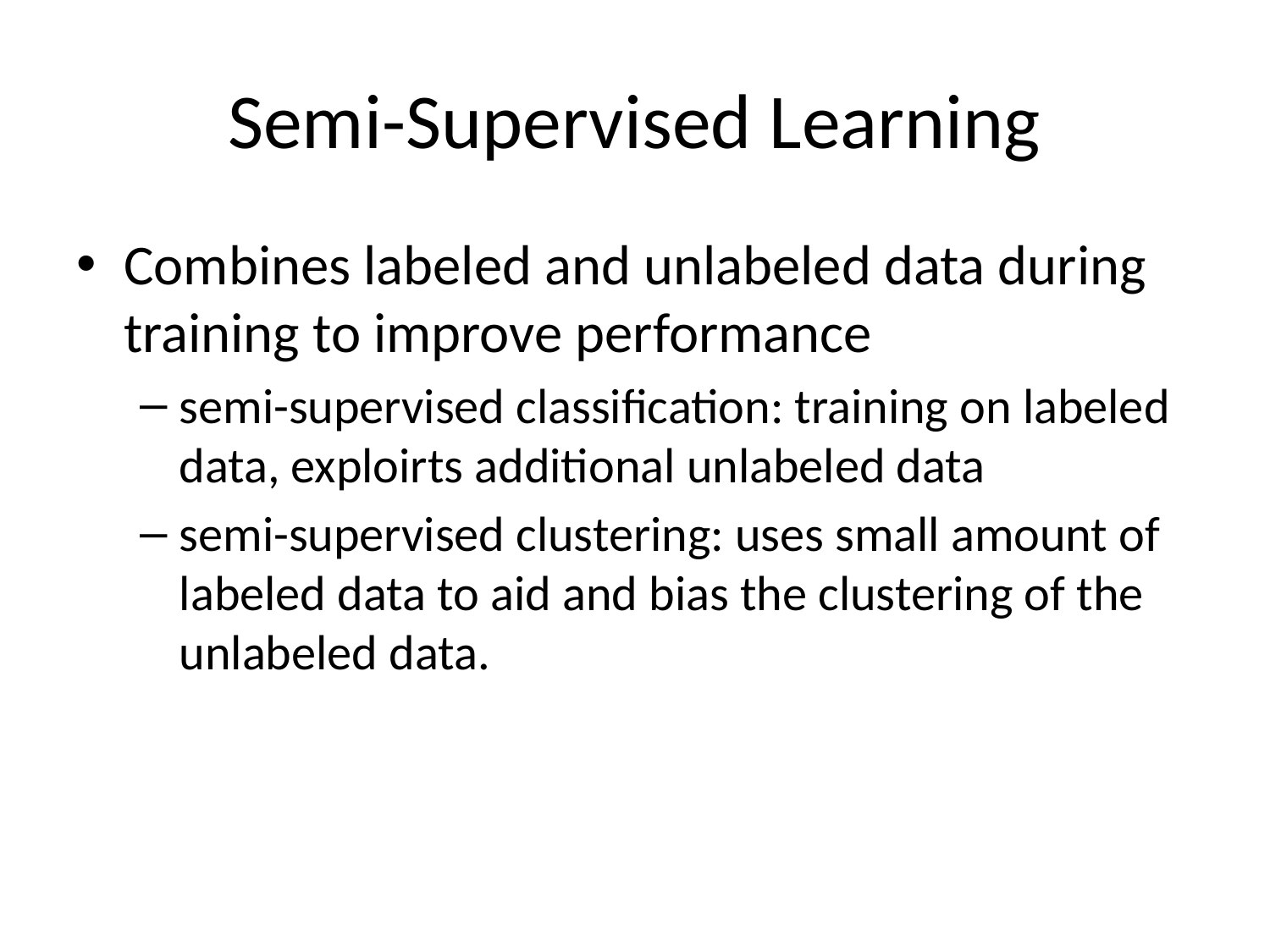

# Semi-Supervised Learning
Combines labeled and unlabeled data during training to improve performance
semi-supervised classification: training on labeled data, exploirts additional unlabeled data
semi-supervised clustering: uses small amount of labeled data to aid and bias the clustering of the unlabeled data.